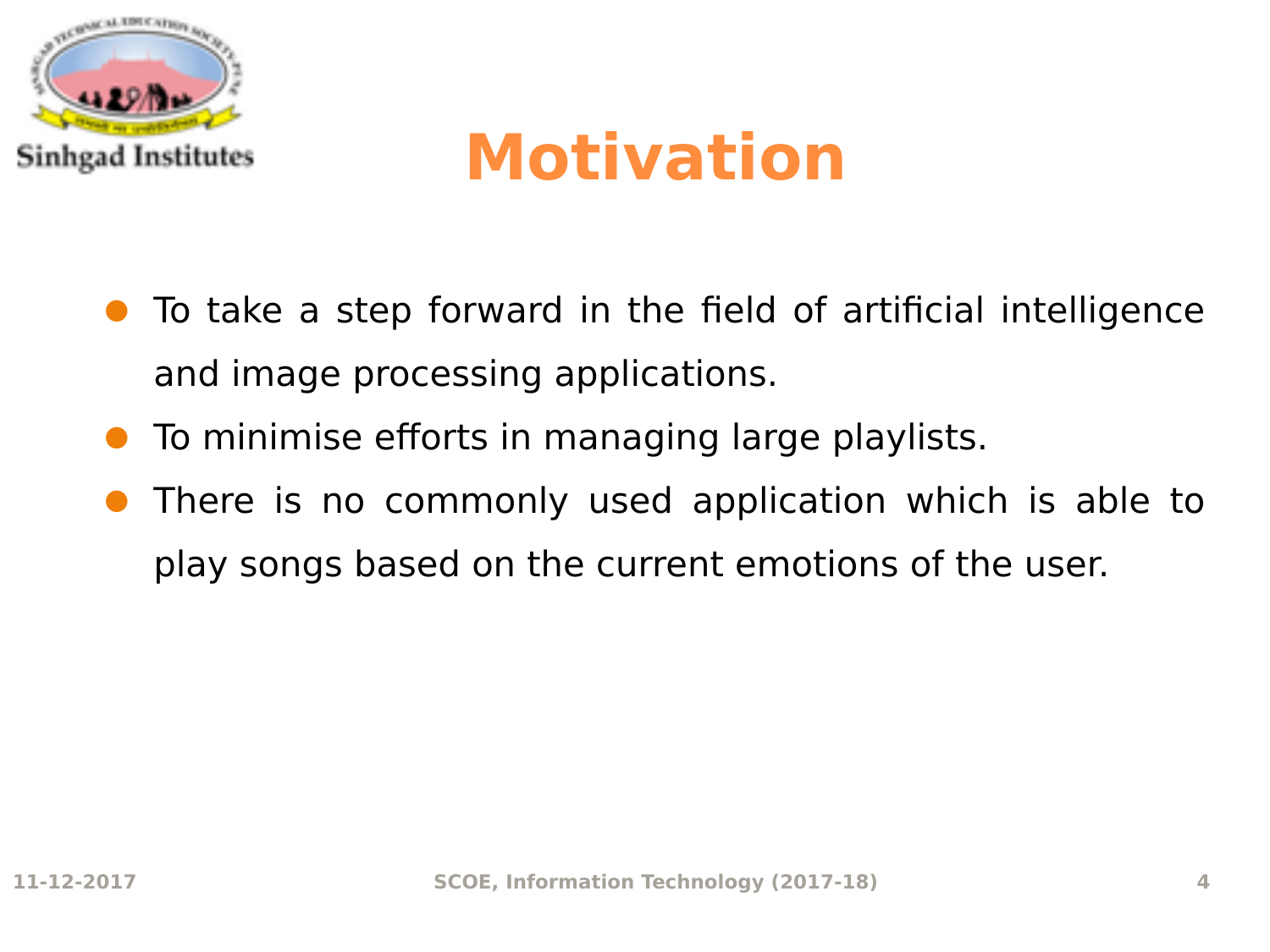

Motivation
To take a step forward in the field of artificial intelligence and image processing applications.
To minimise efforts in managing large playlists.
There is no commonly used application which is able to play songs based on the current emotions of the user.
11-12-2017
SCOE, Information Technology (2017-18)
4